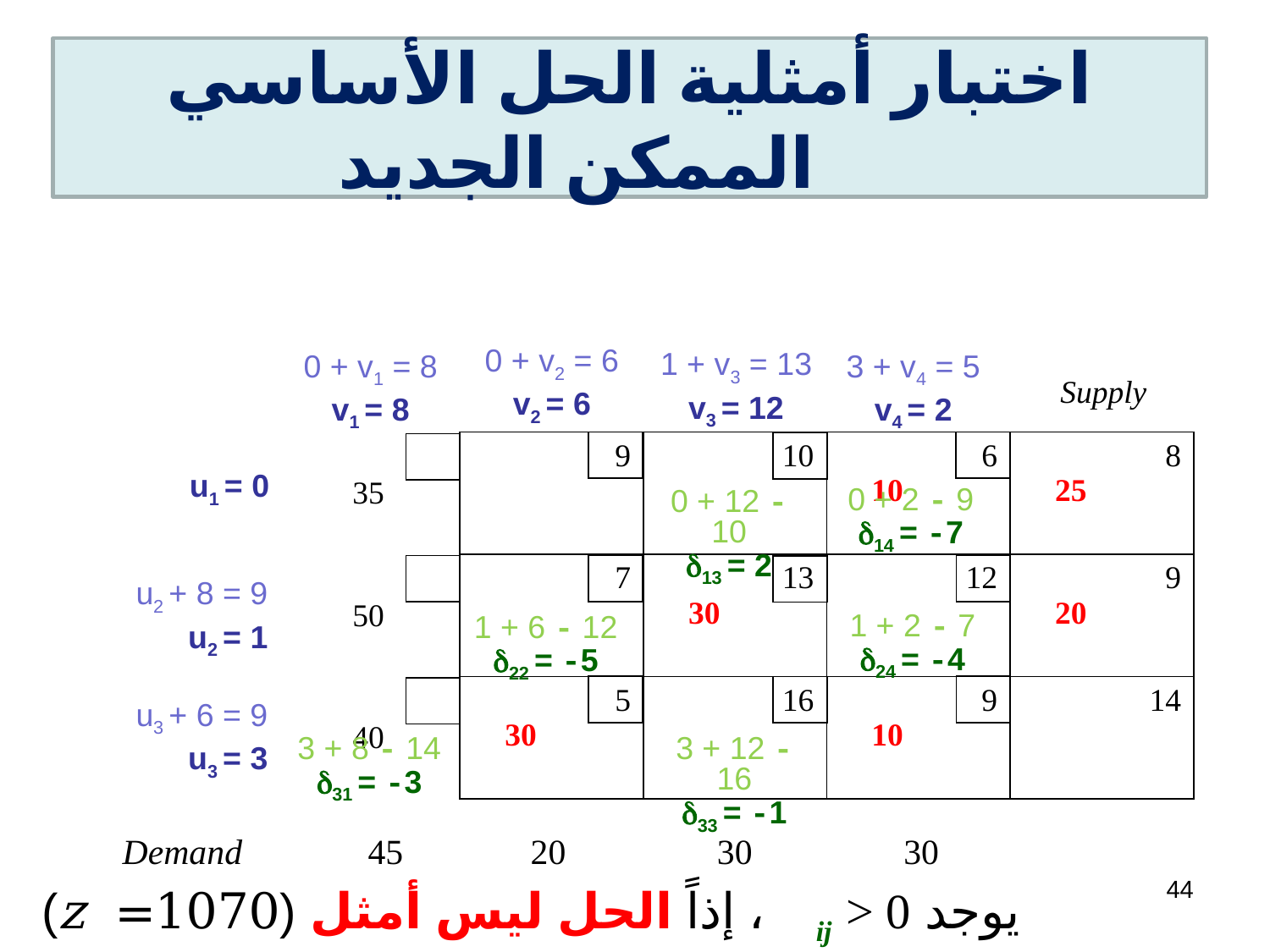

اختبار أمثلية الحل الأساسي الممكن الجديد
#

Demand     	     45                         20                 30                 30
0 + v2 = 6
v2 = 6
1 + v3 = 13
v3 = 12
0 + v1 = 8
v1 = 8
3 + v4 = 5
v4 = 2
Supply
| 35 | 9 | 10 | 6 10 | 8 25 |
| --- | --- | --- | --- | --- |
| 50 | 7 | 13 30 | 12 | 9 20 |
| 40 | 5 30 | 16 | 9 10 | 14 |

u1 = 0
0 + 2 - 9
δ14 = -7
0 + 12 - 10
δ13 = 2

u2 + 8 = 9
u2 = 1
1 + 2 - 7
δ24 = -4
1 + 6 - 12
δ22 = -5

u3 + 6 = 9
u3 = 3
3 + 8 - 14
δ31 = -3
3 + 12 - 16
δ33 = -1
44
يوجد δij  > 0 ، إذاً الحل ليس أمثل (z  =1070)